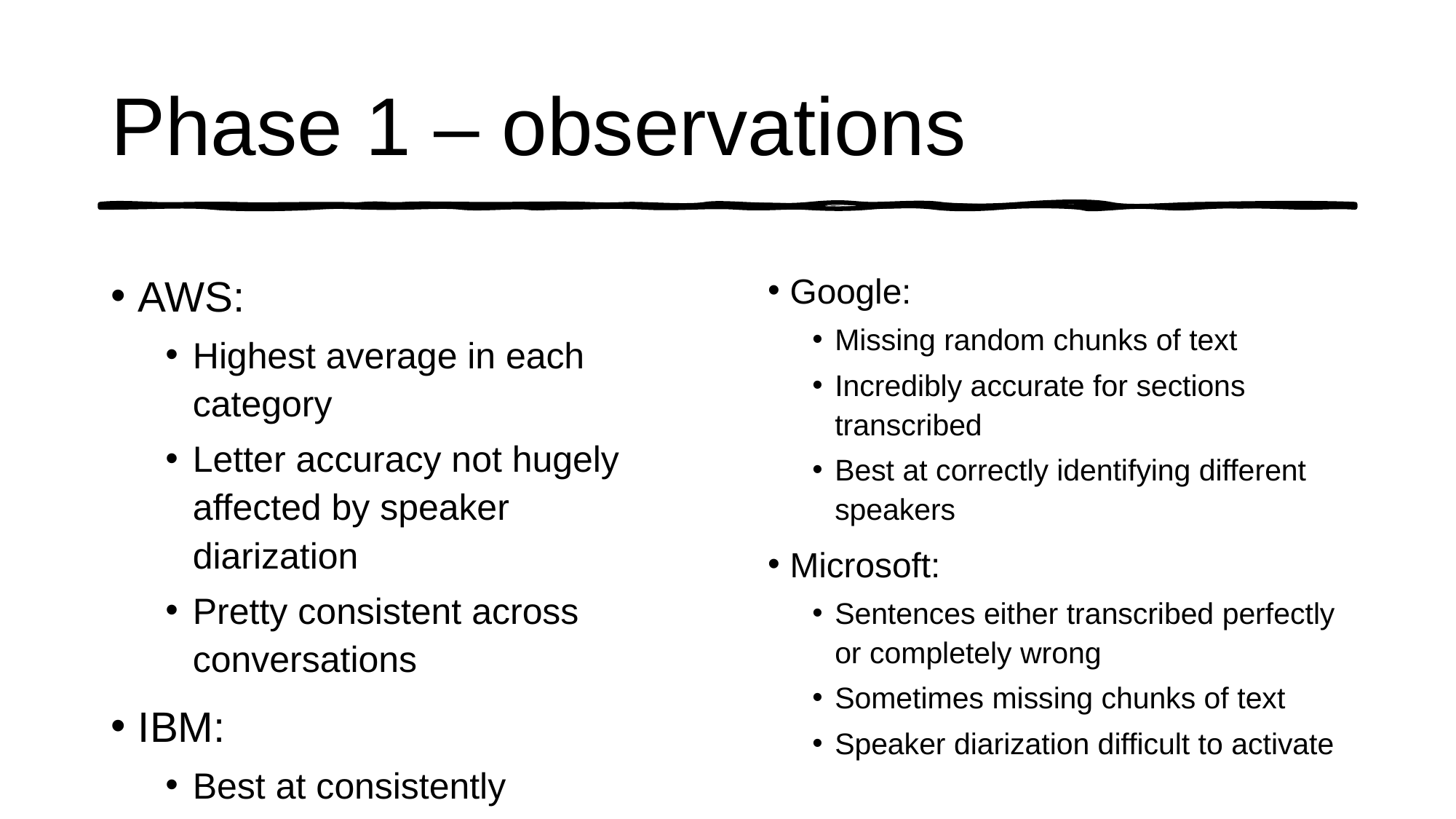

# Phase 1 – observations
AWS:
Highest average in each category
Letter accuracy not hugely affected by speaker diarization
Pretty consistent across conversations
IBM:
Best at consistently transcribing every sentence
Very good at almost getting words correct
Accuracy affected least by speaker diarization

Google:
Missing random chunks of text
Incredibly accurate for sections transcribed
Best at correctly identifying different speakers
Microsoft:
Sentences either transcribed perfectly or completely wrong
Sometimes missing chunks of text
Speaker diarization difficult to activate